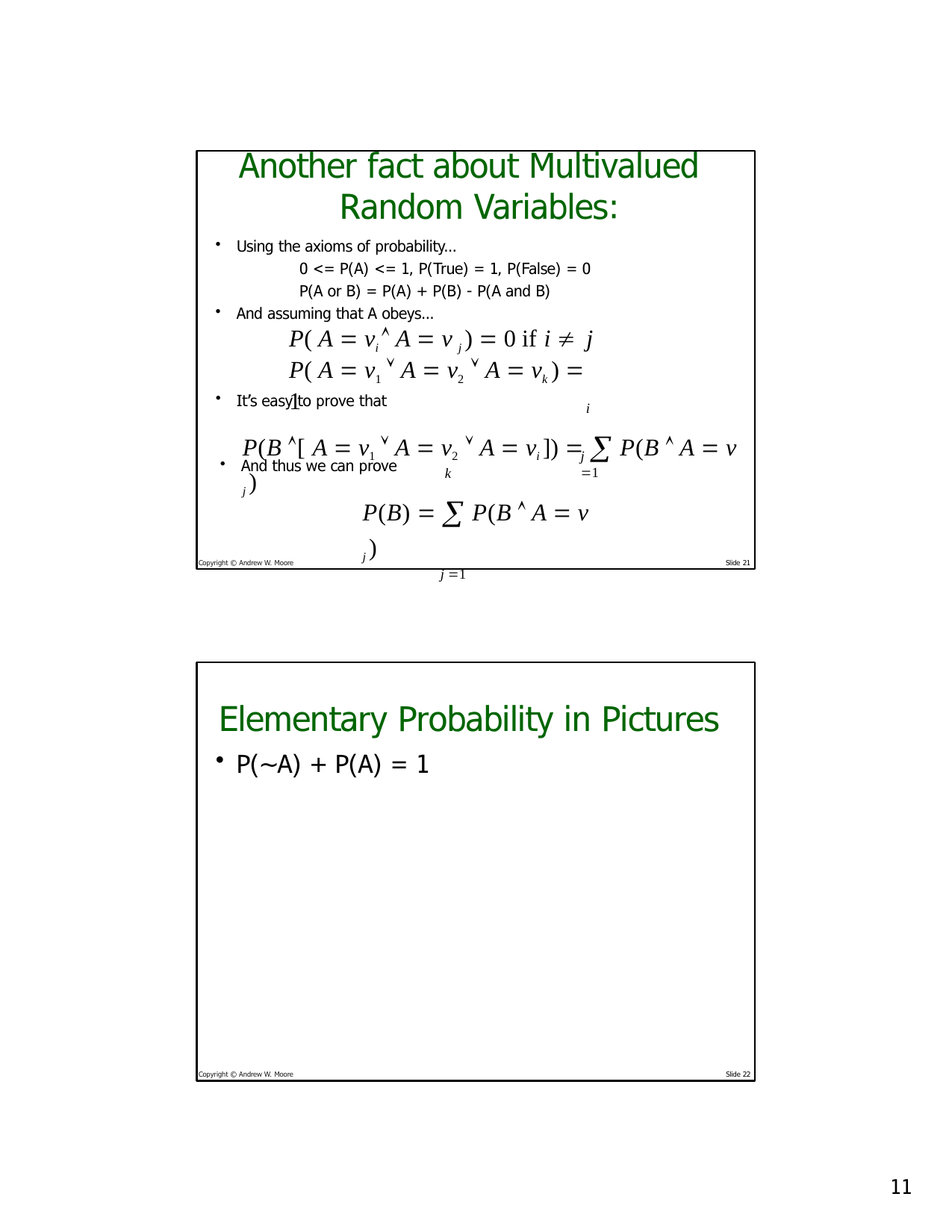

Another fact about Multivalued  Random Variables:

Using the axioms of probability…
0 <= P(A) <= 1, P(True) = 1, P(False) = 0  P(A or B) = P(A) + P(B) - P(A and B)
And assuming that A obeys…
P( A = vi ∧ A = v j ) = 0 if i ≠ j
P( A = v1 ∨ A = v2 ∨ A = vk ) = 1
It’s easy to prove that
i
P(B ∧[ A = v1 ∨ A = v2 ∨ A = vi ]) = ∑ P(B ∧ A = v j )
j =1
And thus we can prove
P(B) = ∑ P(B ∧ A = v j )
j =1
k
Copyright © Andrew W. Moore
Slide 21

Elementary Probability in Pictures
P(~A) + P(A) = 1
Copyright © Andrew W. Moore
Slide 22
11